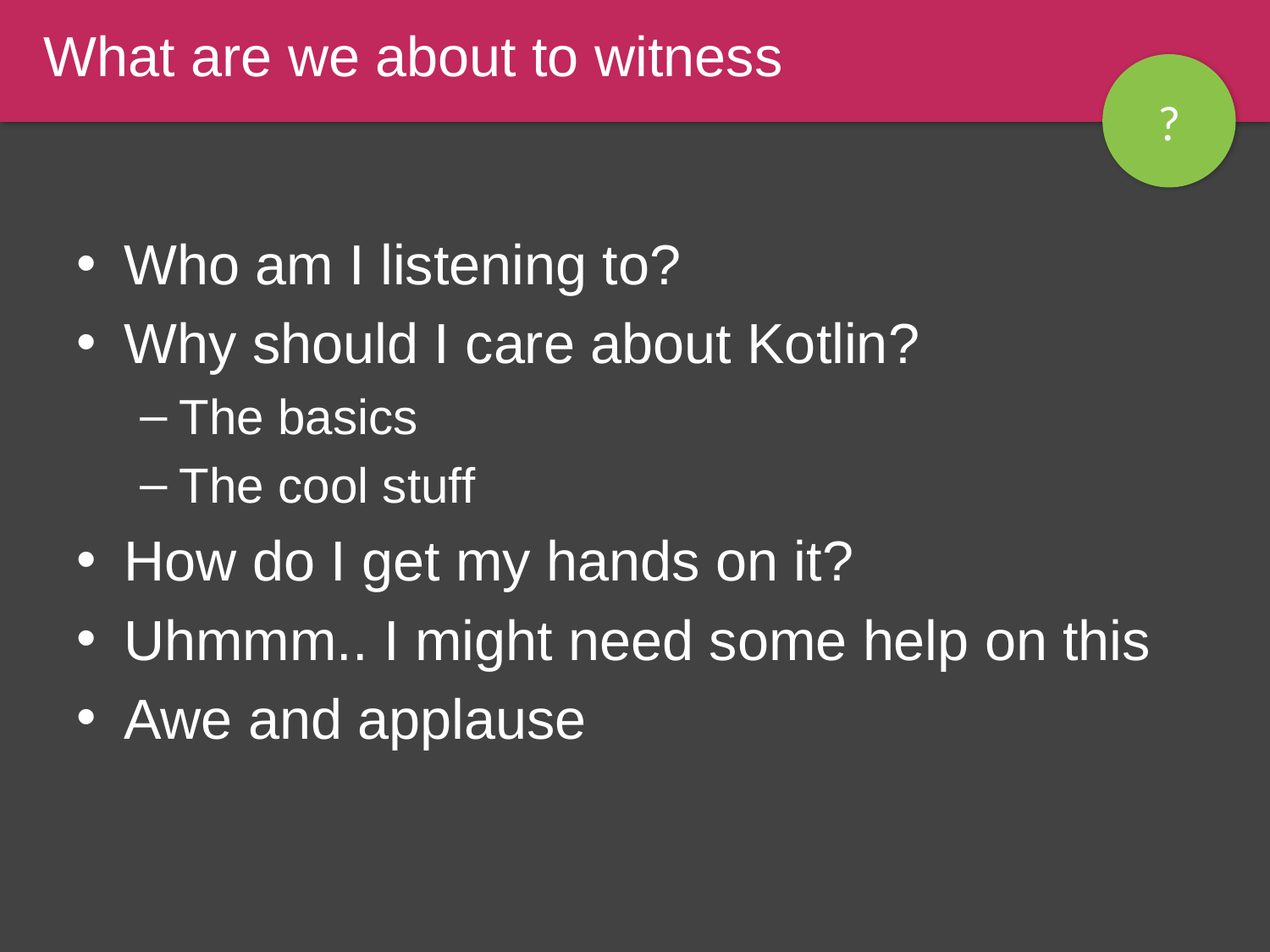

What are we about to witness
#
?
Who am I listening to?
Why should I care about Kotlin?
The basics
The cool stuff
How do I get my hands on it?
Uhmmm.. I might need some help on this
Awe and applause